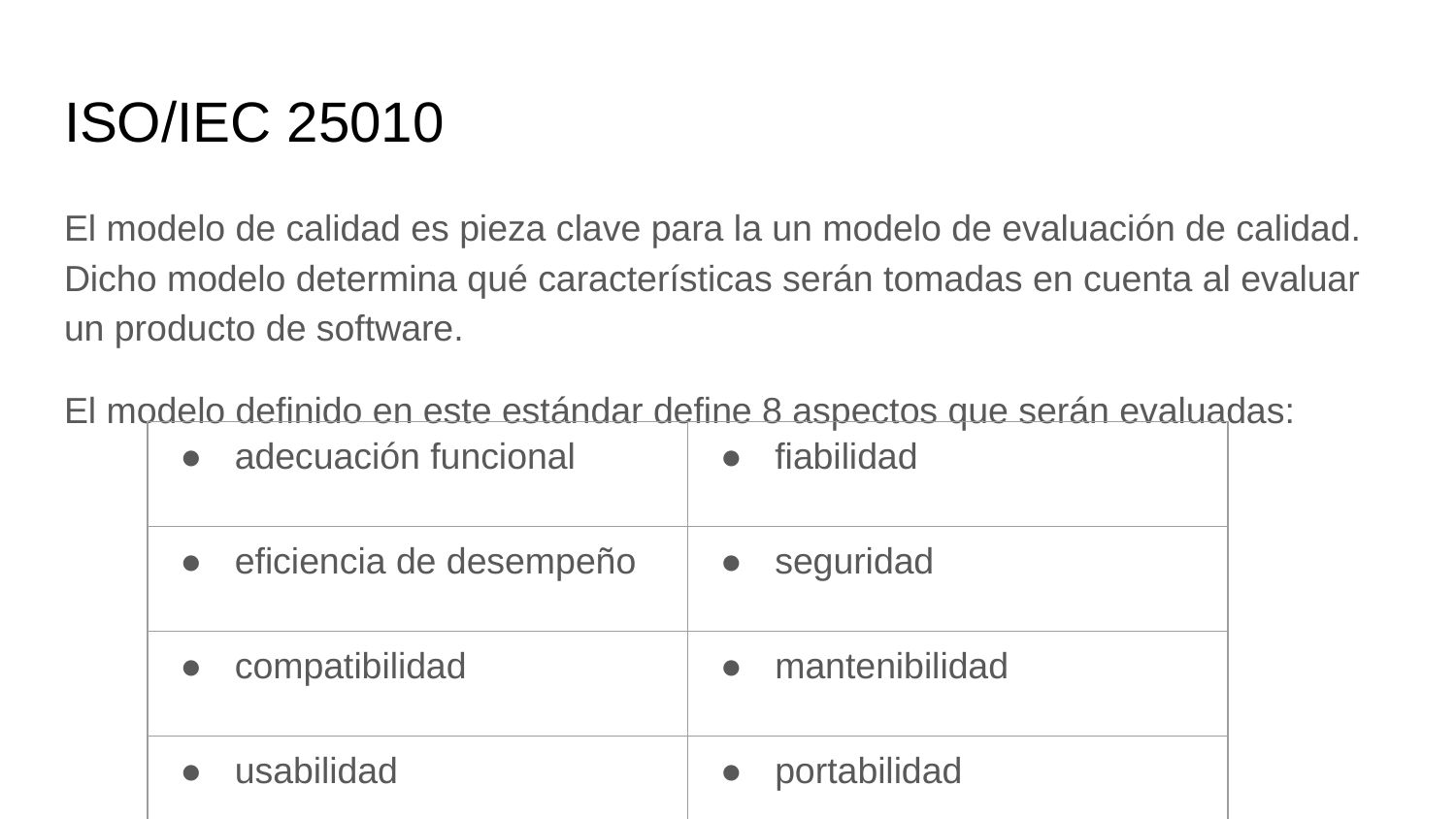

# ISO/IEC 25010
El modelo de calidad es pieza clave para la un modelo de evaluación de calidad. Dicho modelo determina qué características serán tomadas en cuenta al evaluar un producto de software.
El modelo definido en este estándar define 8 aspectos que serán evaluadas:

| adecuación funcional | fiabilidad |
| --- | --- |
| eficiencia de desempeño | seguridad |
| compatibilidad | mantenibilidad |
| usabilidad | portabilidad |